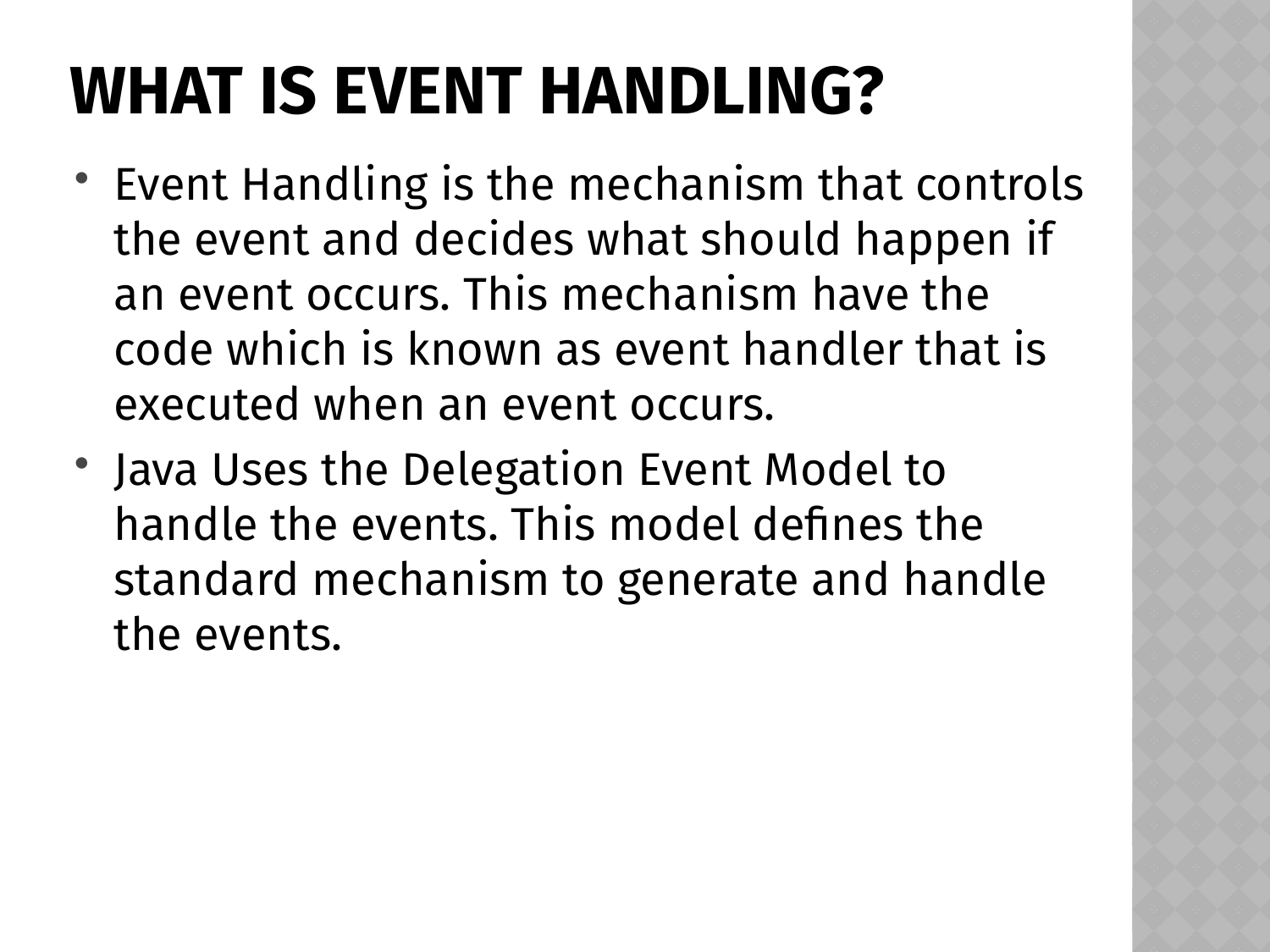

# What is Event Handling?
Event Handling is the mechanism that controls the event and decides what should happen if an event occurs. This mechanism have the code which is known as event handler that is executed when an event occurs.
Java Uses the Delegation Event Model to handle the events. This model defines the standard mechanism to generate and handle the events.